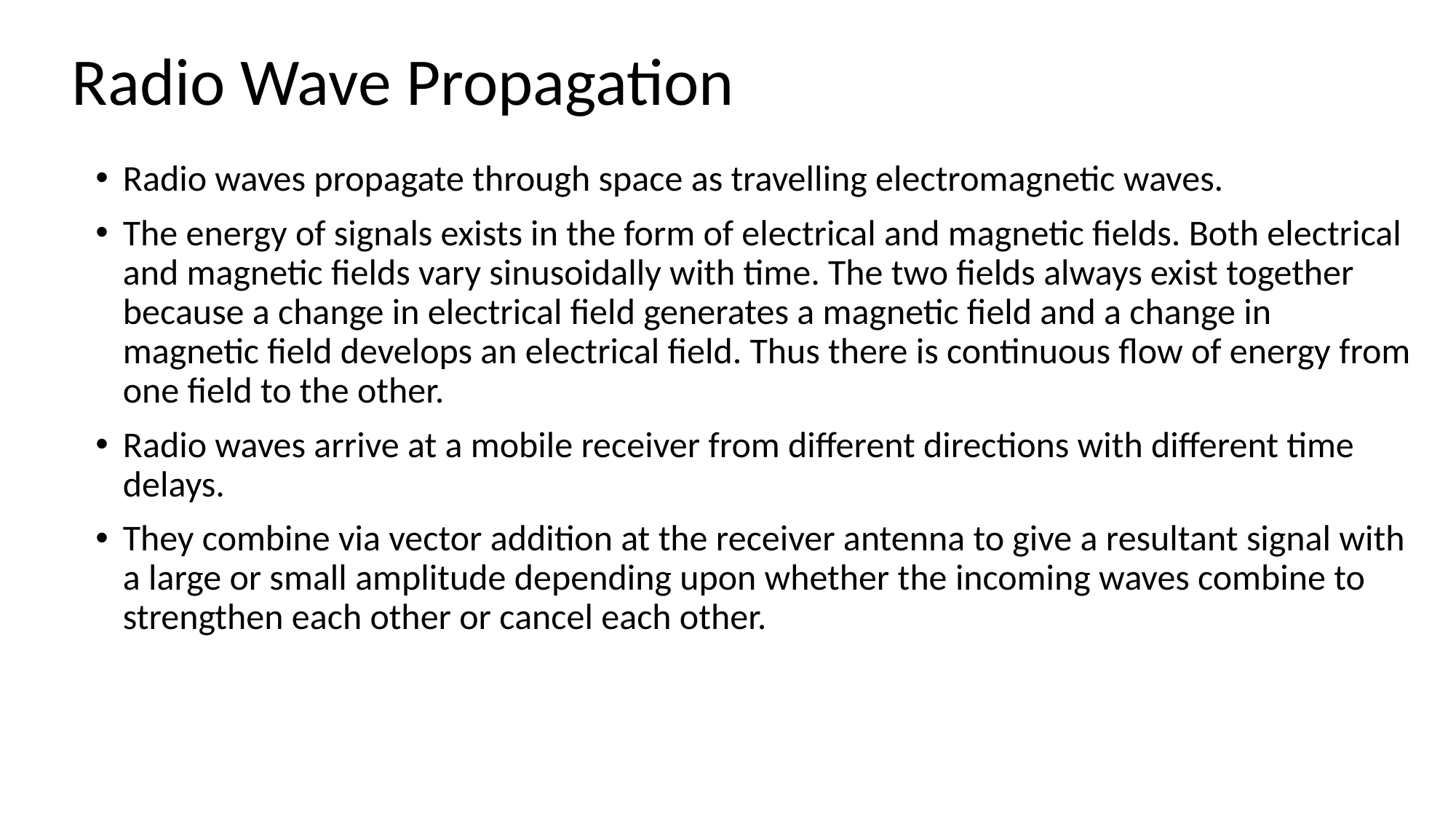

# Radio Wave Propagation
Radio waves propagate through space as travelling electromagnetic waves.
The energy of signals exists in the form of electrical and magnetic fields. Both electrical and magnetic fields vary sinusoidally with time. The two fields always exist together because a change in electrical field generates a magnetic field and a change in magnetic field develops an electrical field. Thus there is continuous flow of energy from one field to the other.
Radio waves arrive at a mobile receiver from different directions with different time delays.
They combine via vector addition at the receiver antenna to give a resultant signal with a large or small amplitude depending upon whether the incoming waves combine to strengthen each other or cancel each other.